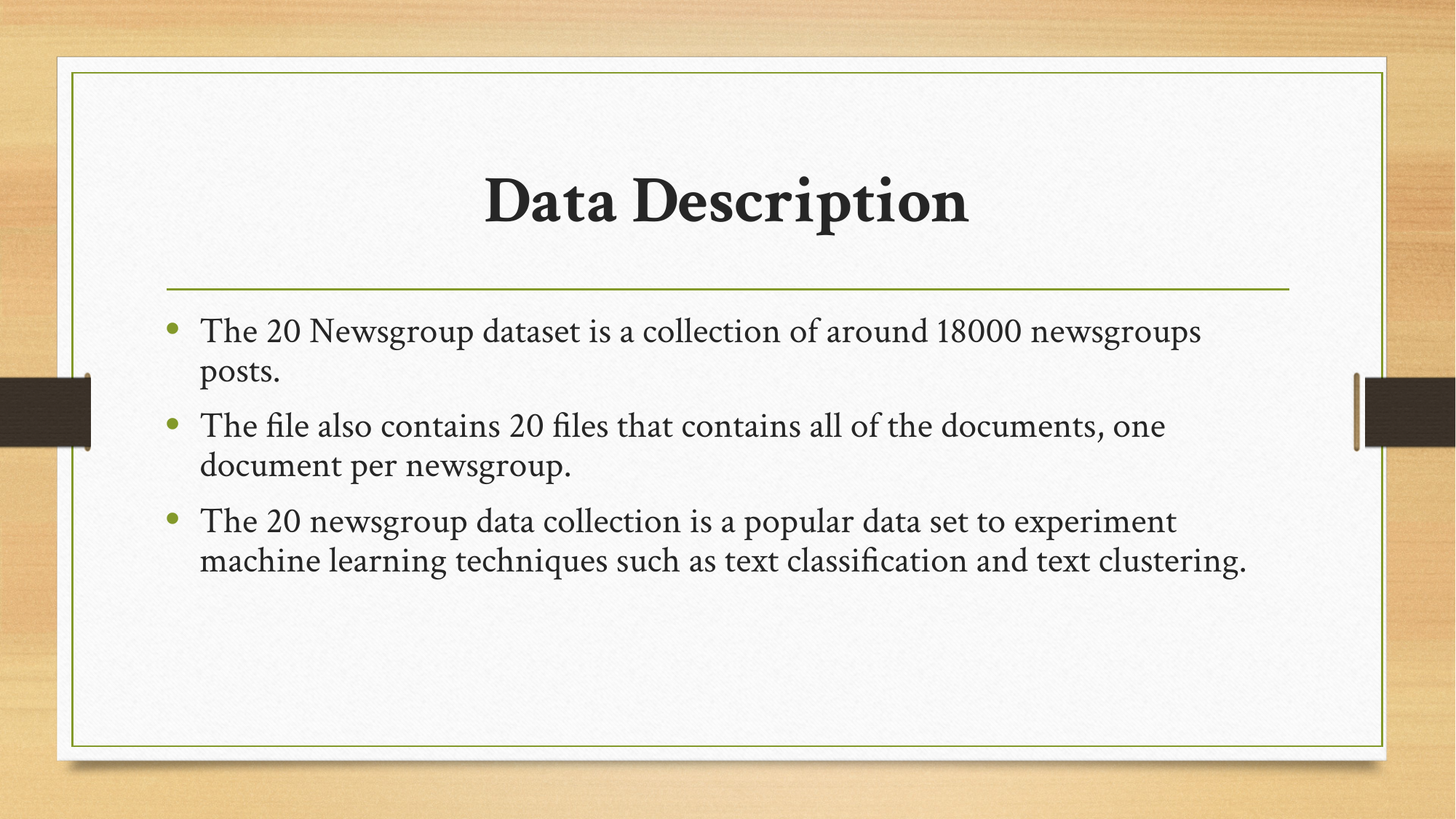

# Data Description
The 20 Newsgroup dataset is a collection of around 18000 newsgroups posts.
The file also contains 20 files that contains all of the documents, one document per newsgroup.
The 20 newsgroup data collection is a popular data set to experiment machine learning techniques such as text classification and text clustering.